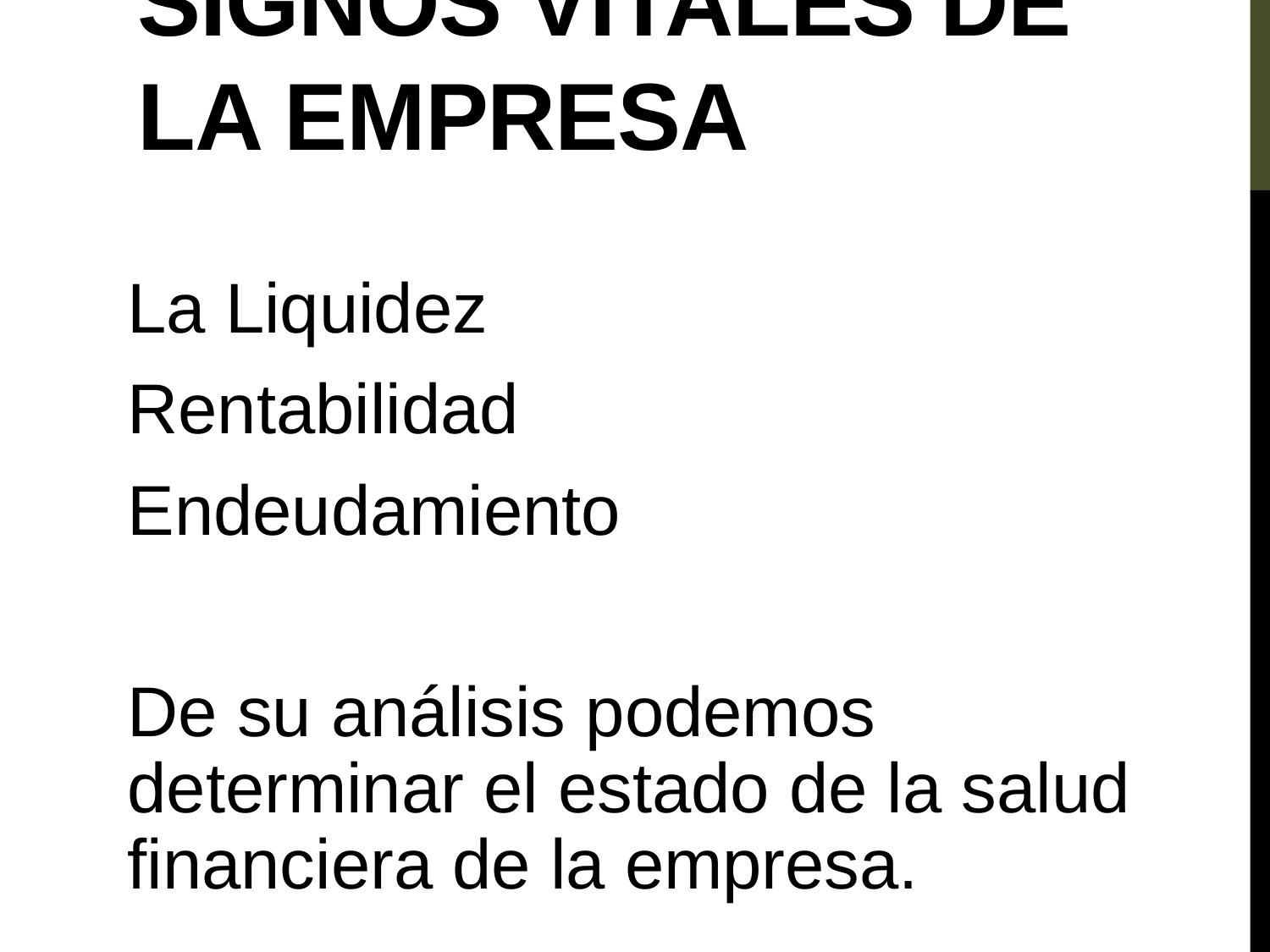

# SIGNOS VITALES DE LA EMPRESA
La Liquidez
Rentabilidad
Endeudamiento

De su análisis podemos determinar el estado de la salud financiera de la empresa.